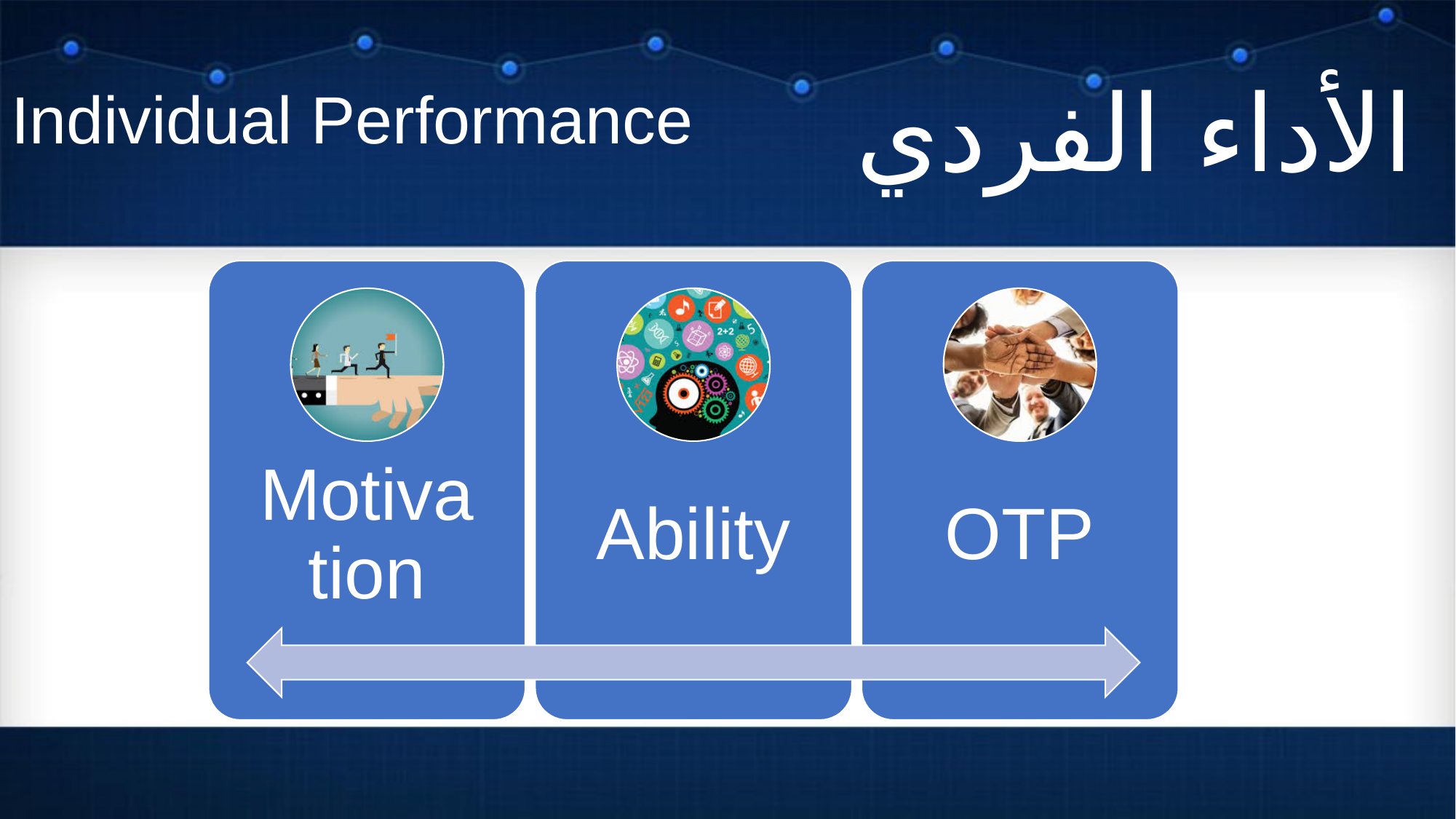

# Individual Performance
الأداء الفردي
Motivation
Ability
OTP